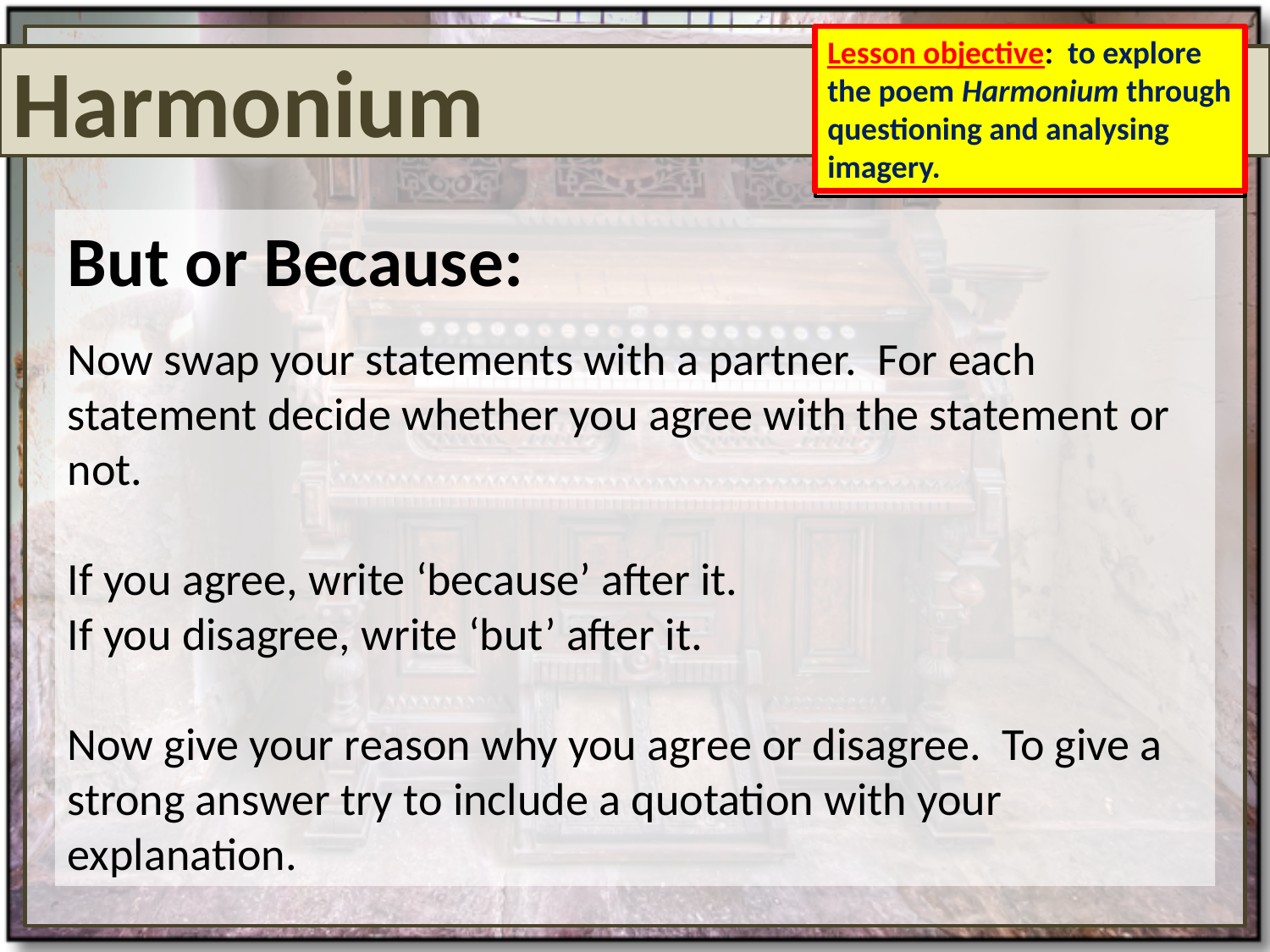

Lesson objective:  to explore the poem Harmonium through questioning and analysing imagery.
Harmonium
But or Because:

Now swap your statements with a partner.  For each statement decide whether you agree with the statement or not.

If you agree, write ‘because’ after it.
If you disagree, write ‘but’ after it.

Now give your reason why you agree or disagree.  To give a strong answer try to include a quotation with your explanation.